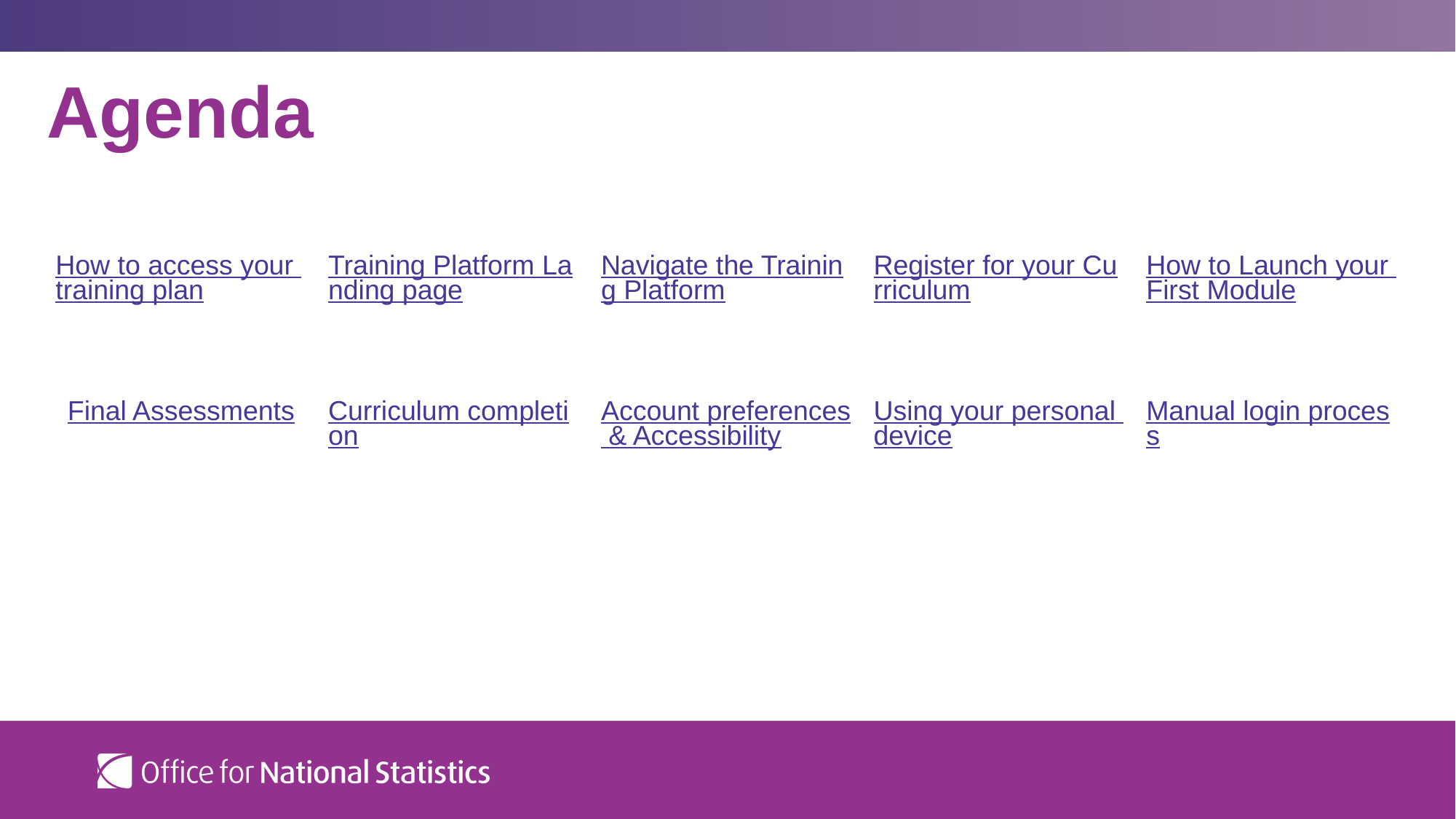

# Agenda
| How to access your training plan | Training Platform Landing page | Navigate the Training Platform | Register for your Curriculum | How to Launch your First Module |
| --- | --- | --- | --- | --- |
| Final Assessments | Curriculum completion | Account preferences & Accessibility | Using your personal device | Manual login process |